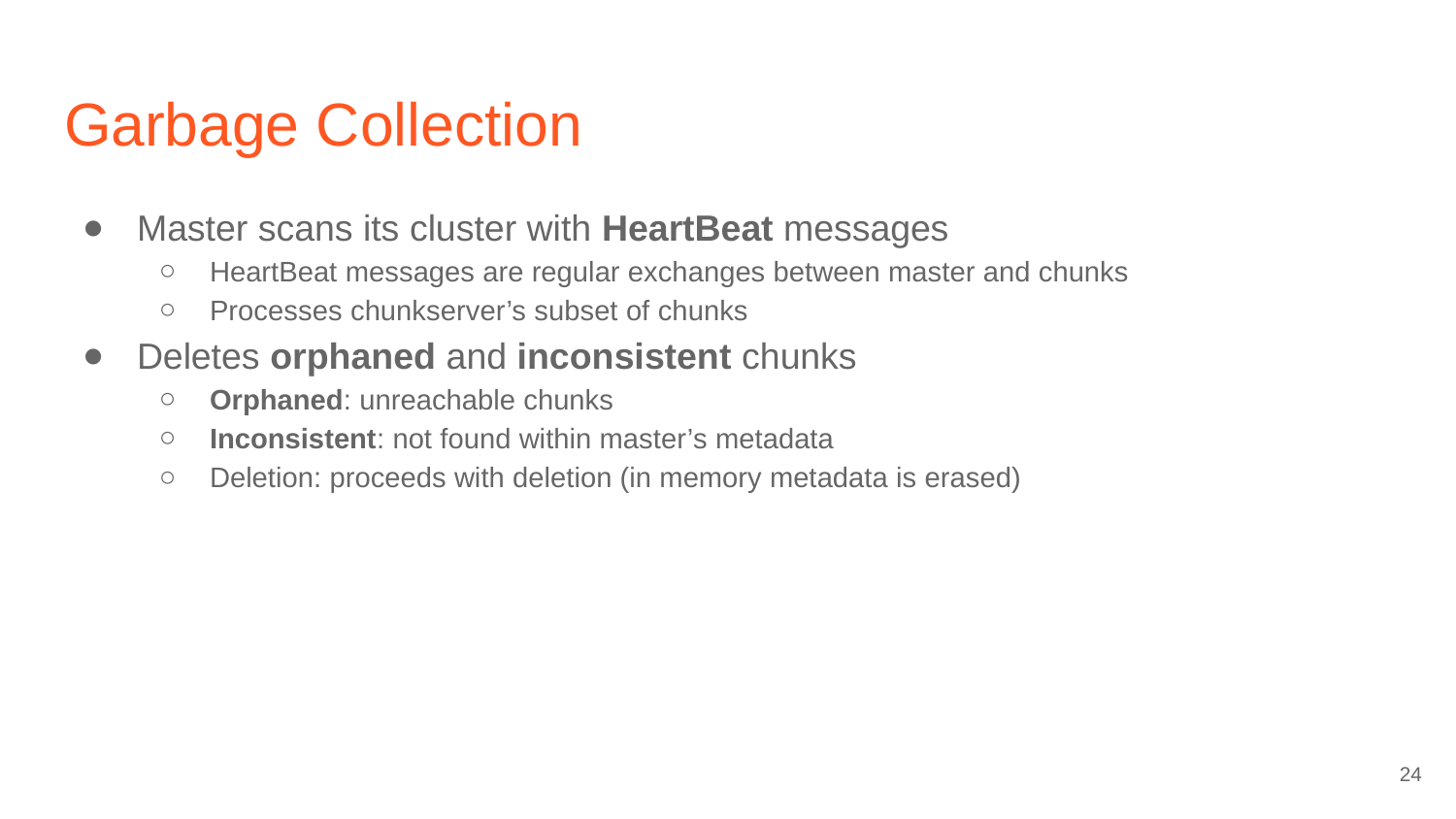

# Garbage Collection
Master scans its cluster with HeartBeat messages
HeartBeat messages are regular exchanges between master and chunks
Processes chunkserver’s subset of chunks
Deletes orphaned and inconsistent chunks
Orphaned: unreachable chunks
Inconsistent: not found within master’s metadata
Deletion: proceeds with deletion (in memory metadata is erased)
24